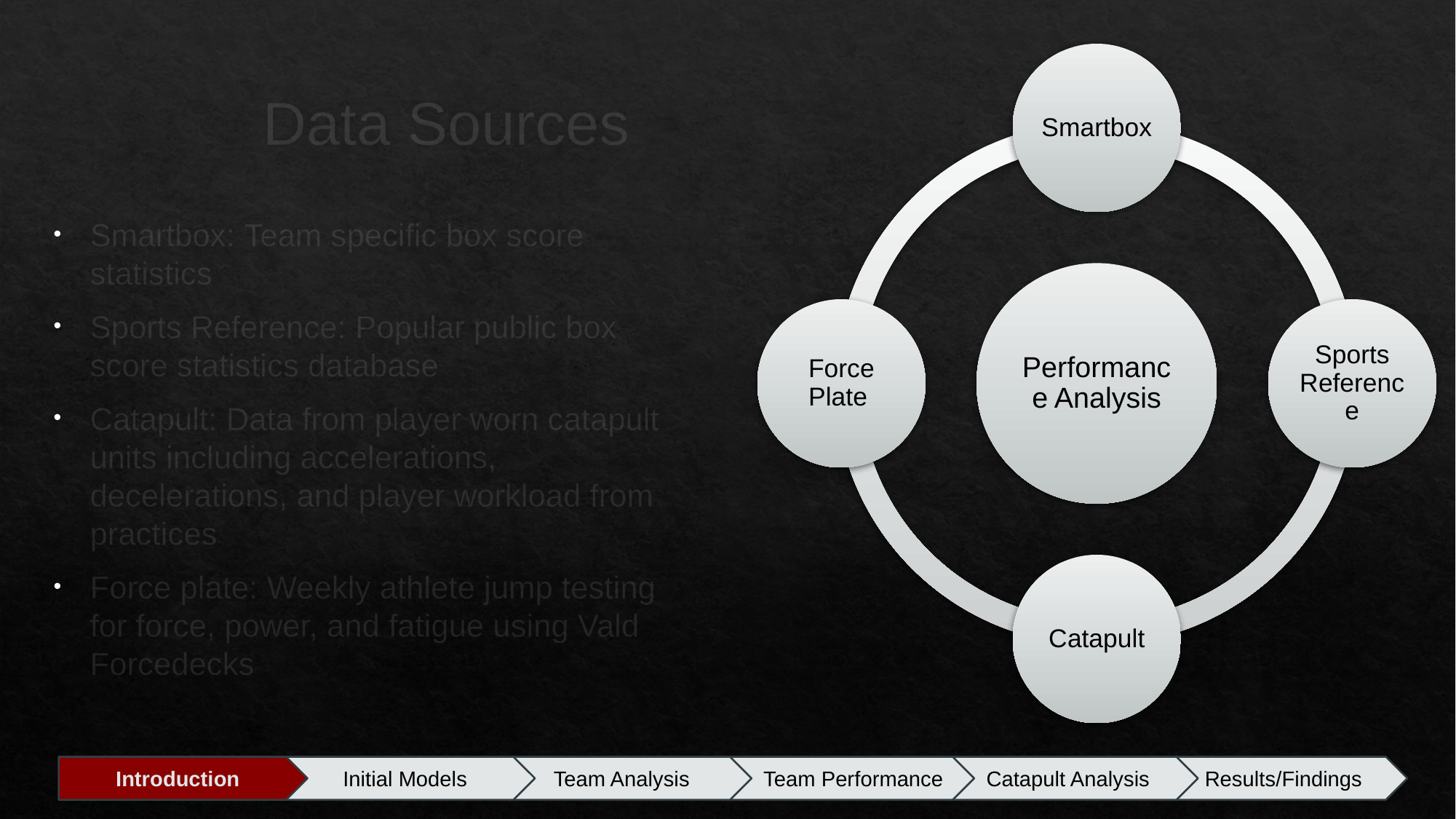

Performance Analysis
Smartbox
Sports Reference
Catapult
Force Plate
# Data Sources
Smartbox: Team specific box score statistics
Sports Reference: Popular public box score statistics database
Catapult: Data from player worn catapult units including accelerations, decelerations, and player workload from practices
Force plate: Weekly athlete jump testing for force, power, and fatigue using Vald Forcedecks
Introduction
Initial Models
   Team Performance
Catapult Analysis
Team Analysis
  Results/Findings